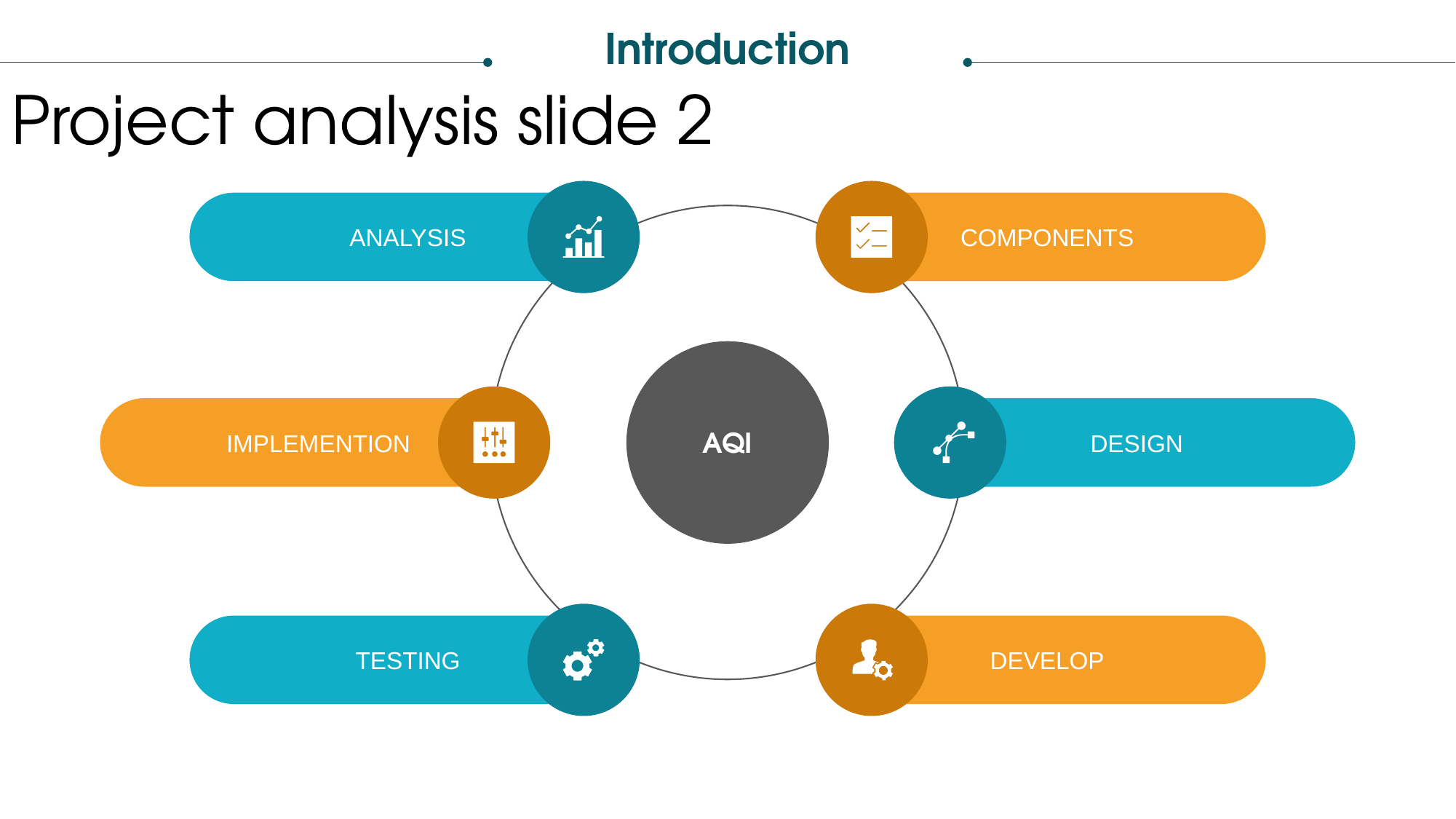

Introduction
Project analysis slide 2

ANALYSIS
COMPONENTS

AQI

IMPLEMENTION
DESIGN

TESTING
DEVELOP